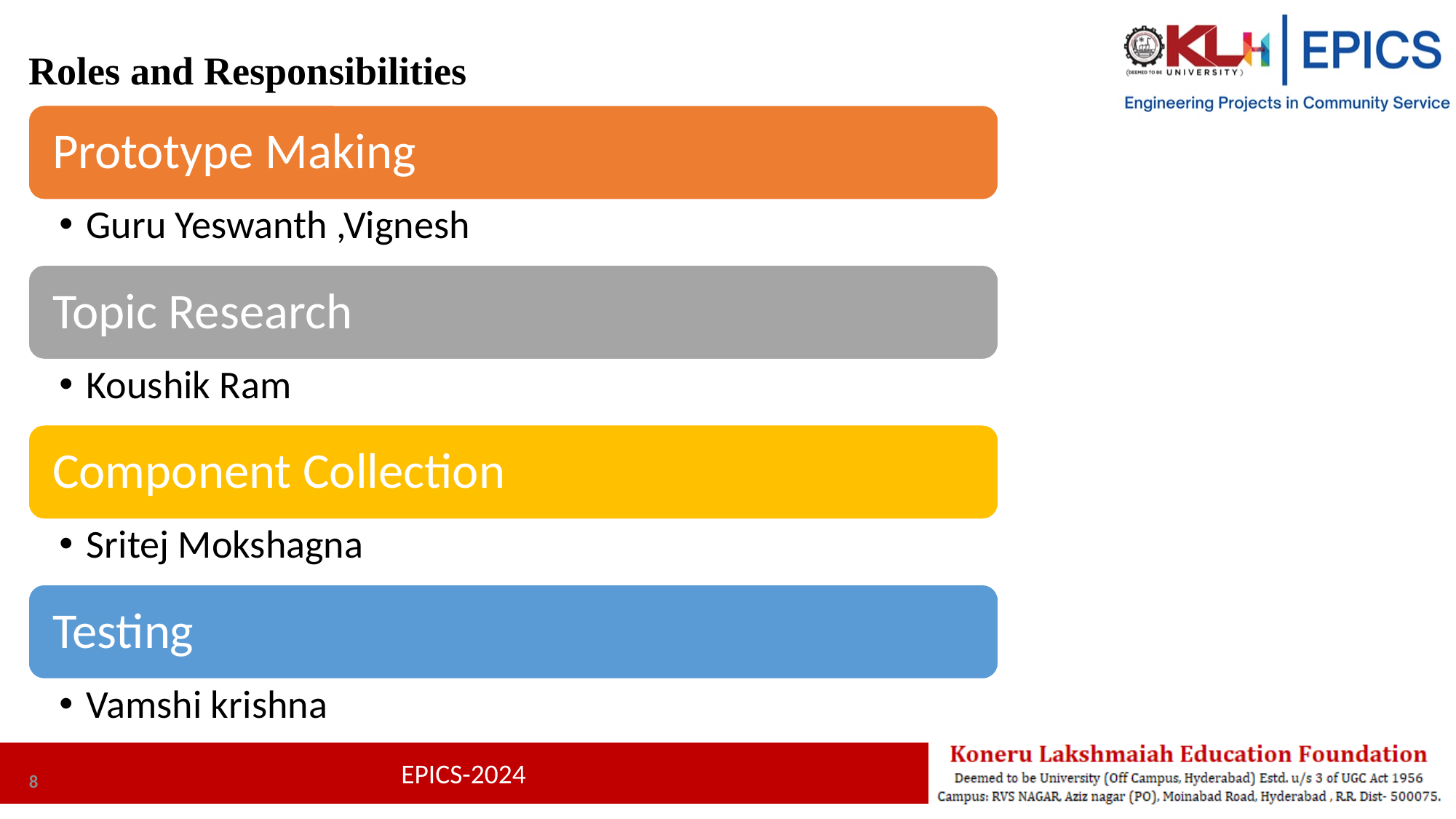

Roles and Responsibilities
Prototype Making
Guru Yeswanth ,Vignesh
Topic Research
Koushik Ram
Component Collection
Sritej Mokshagna
Testing
Vamshi krishna
8